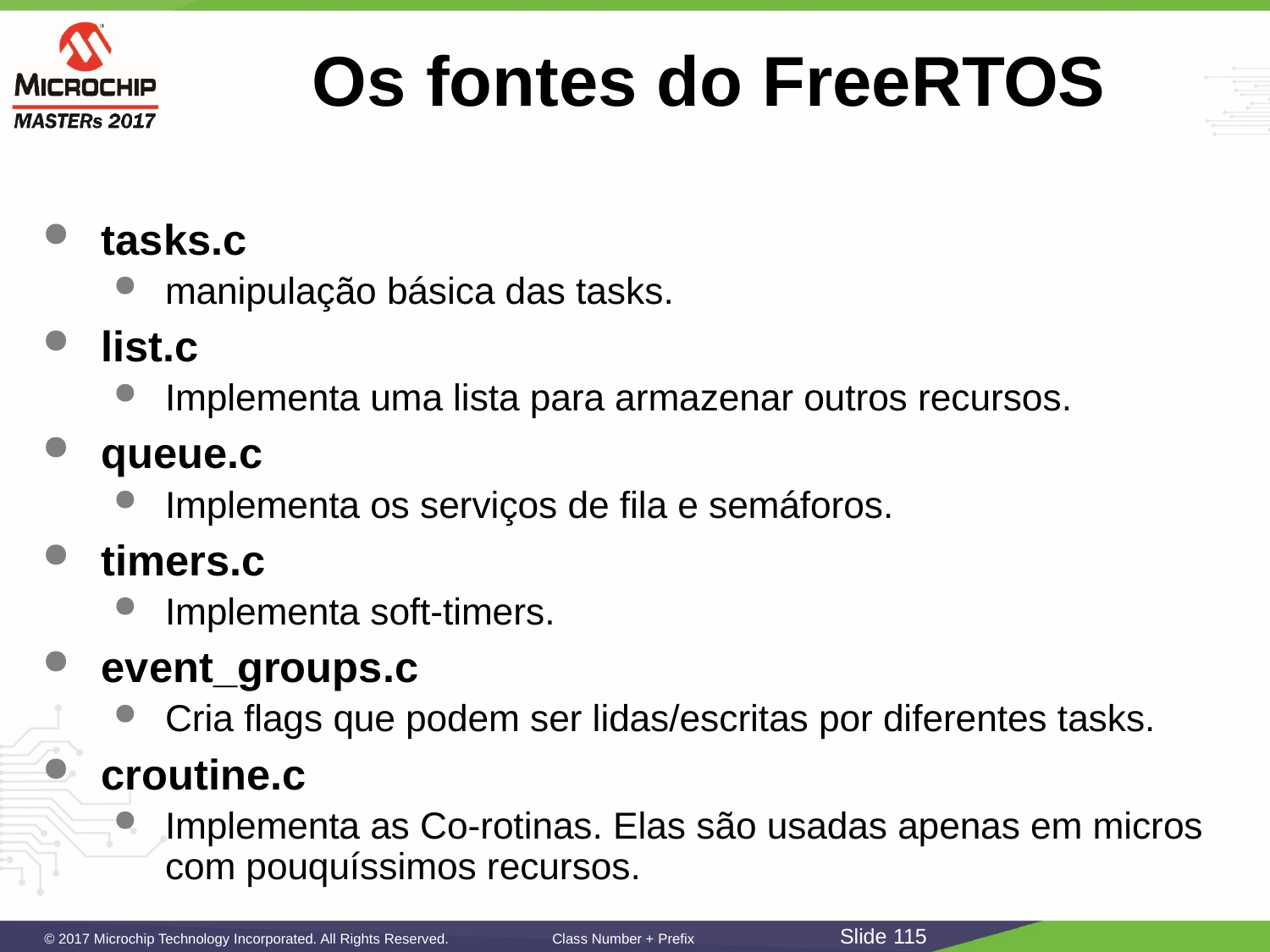

# Os fontes do FreeRTOS
tasks.c
manipulação básica das tasks.
list.c
Implementa uma lista para armazenar outros recursos.
queue.c
Implementa os serviços de fila e semáforos.
timers.c
Implementa soft-timers.
event_groups.c
Cria flags que podem ser lidas/escritas por diferentes tasks.
croutine.c
Implementa as Co-rotinas. Elas são usadas apenas em micros com pouquíssimos recursos.